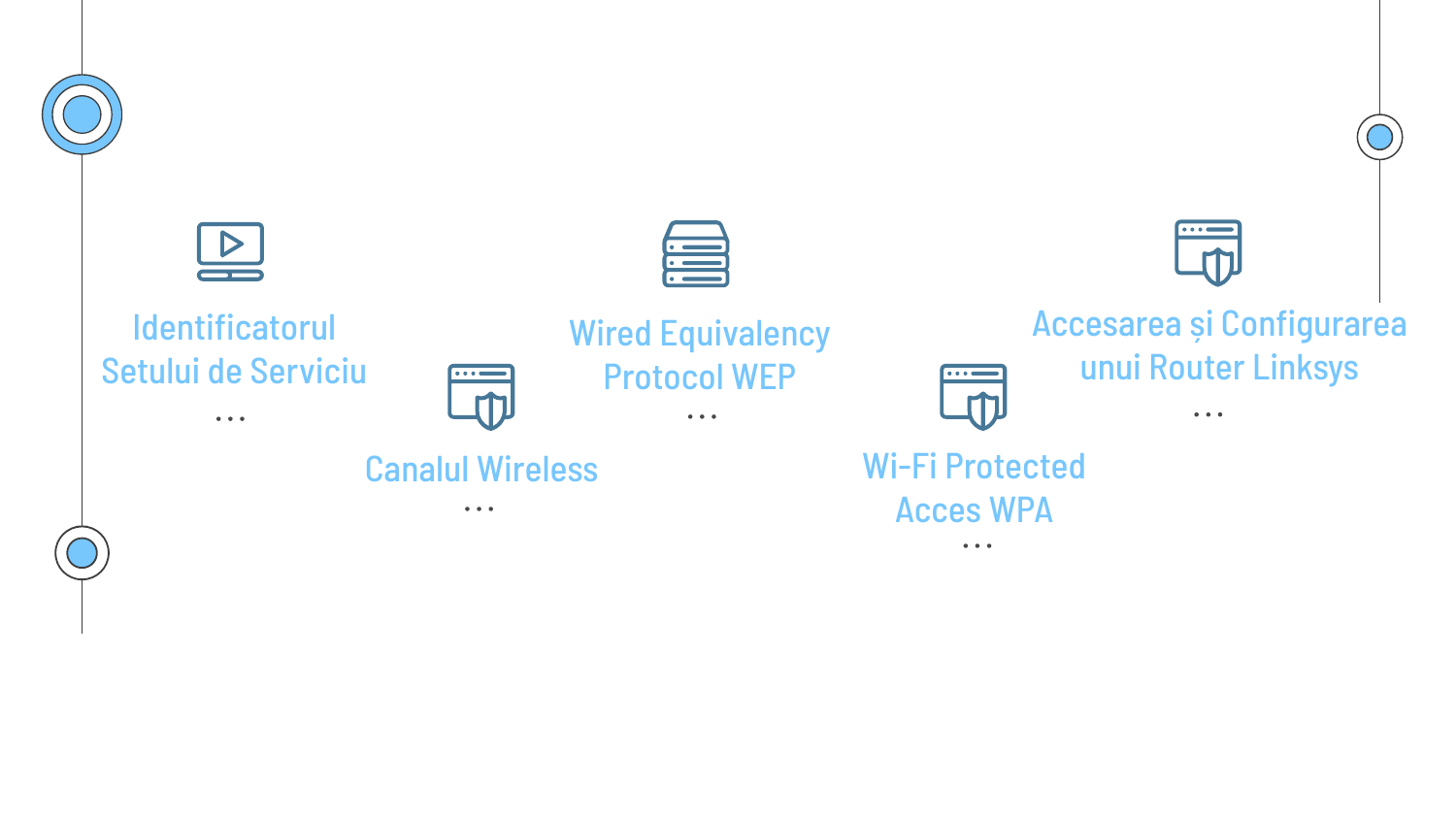

Accesarea și Configurarea unui Router Linksys
Identificatorul Setului de Serviciu
Wired Equivalency Protocol WEP

Wi-Fi Protected Acces WPA
Canalul Wireless